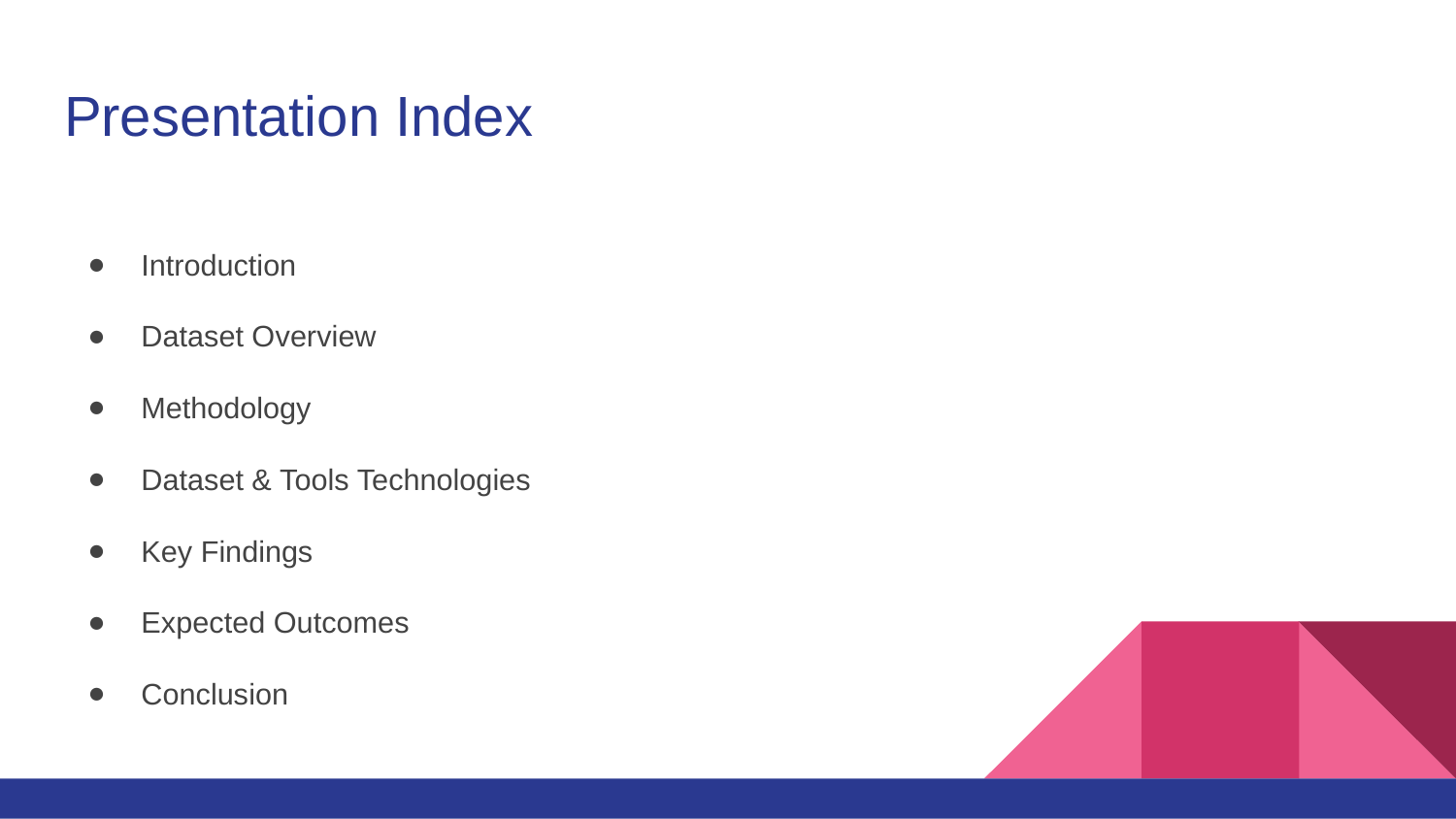

# Presentation Index
Introduction
Dataset Overview
Methodology
Dataset & Tools Technologies
Key Findings
Expected Outcomes
Conclusion